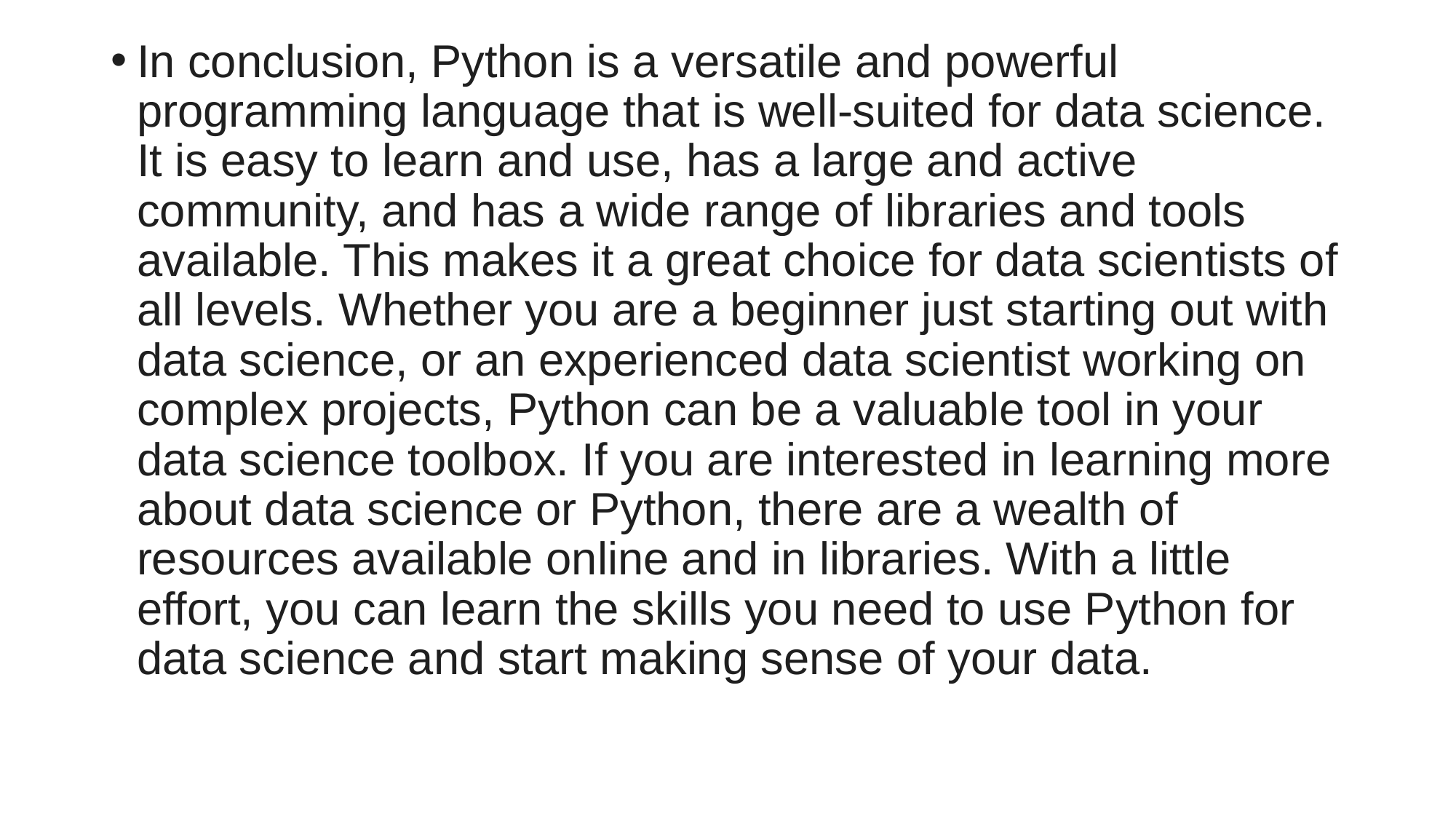

In conclusion, Python is a versatile and powerful programming language that is well-suited for data science. It is easy to learn and use, has a large and active community, and has a wide range of libraries and tools available. This makes it a great choice for data scientists of all levels. Whether you are a beginner just starting out with data science, or an experienced data scientist working on complex projects, Python can be a valuable tool in your data science toolbox. If you are interested in learning more about data science or Python, there are a wealth of resources available online and in libraries. With a little effort, you can learn the skills you need to use Python for data science and start making sense of your data.